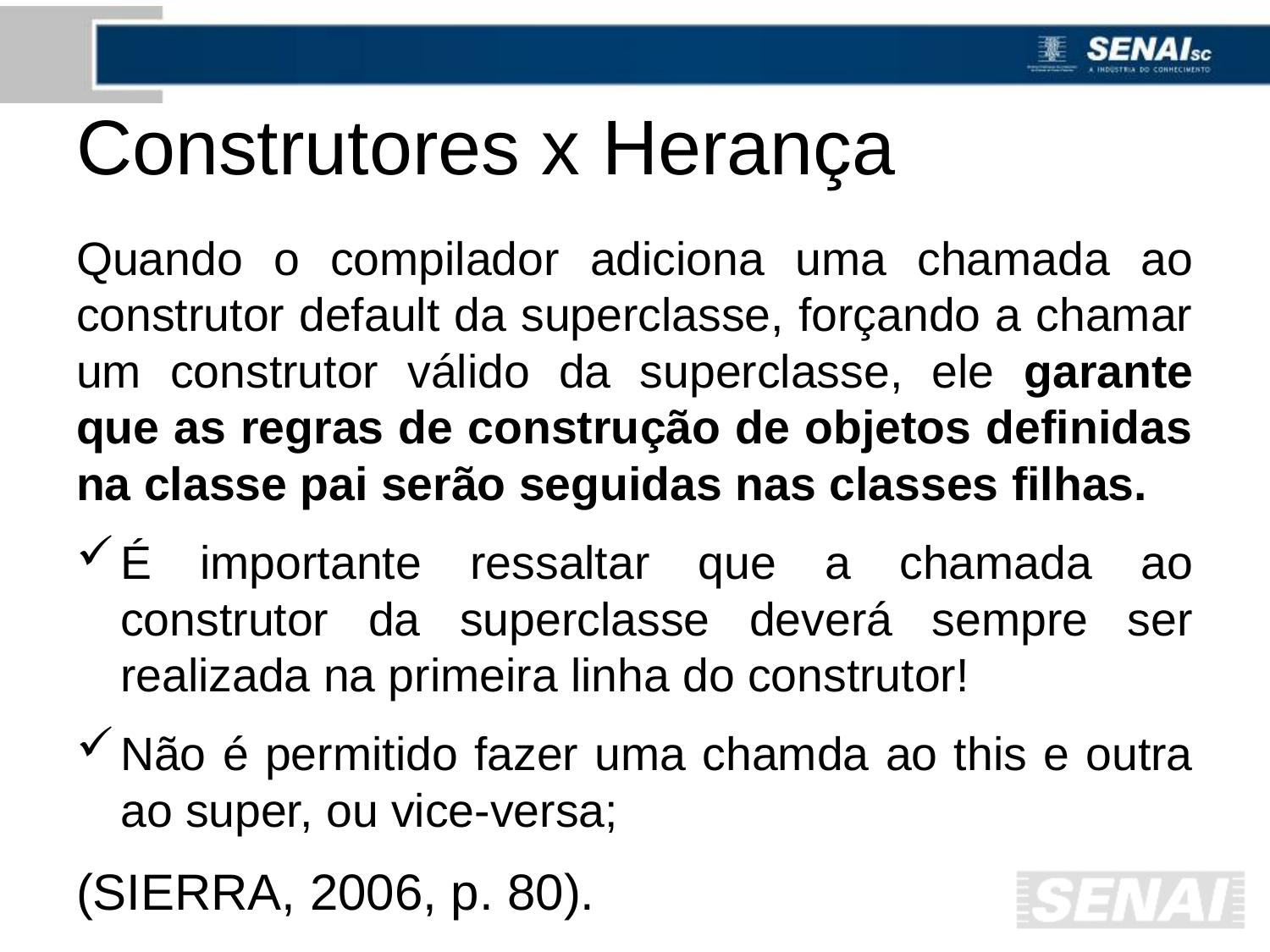

# Construtores x Herança
Quando o compilador adiciona uma chamada ao construtor default da superclasse, forçando a chamar um construtor válido da superclasse, ele garante que as regras de construção de objetos definidas na classe pai serão seguidas nas classes filhas.
É importante ressaltar que a chamada ao construtor da superclasse deverá sempre ser realizada na primeira linha do construtor!
Não é permitido fazer uma chamda ao this e outra ao super, ou vice-versa;
(SIERRA, 2006, p. 80).